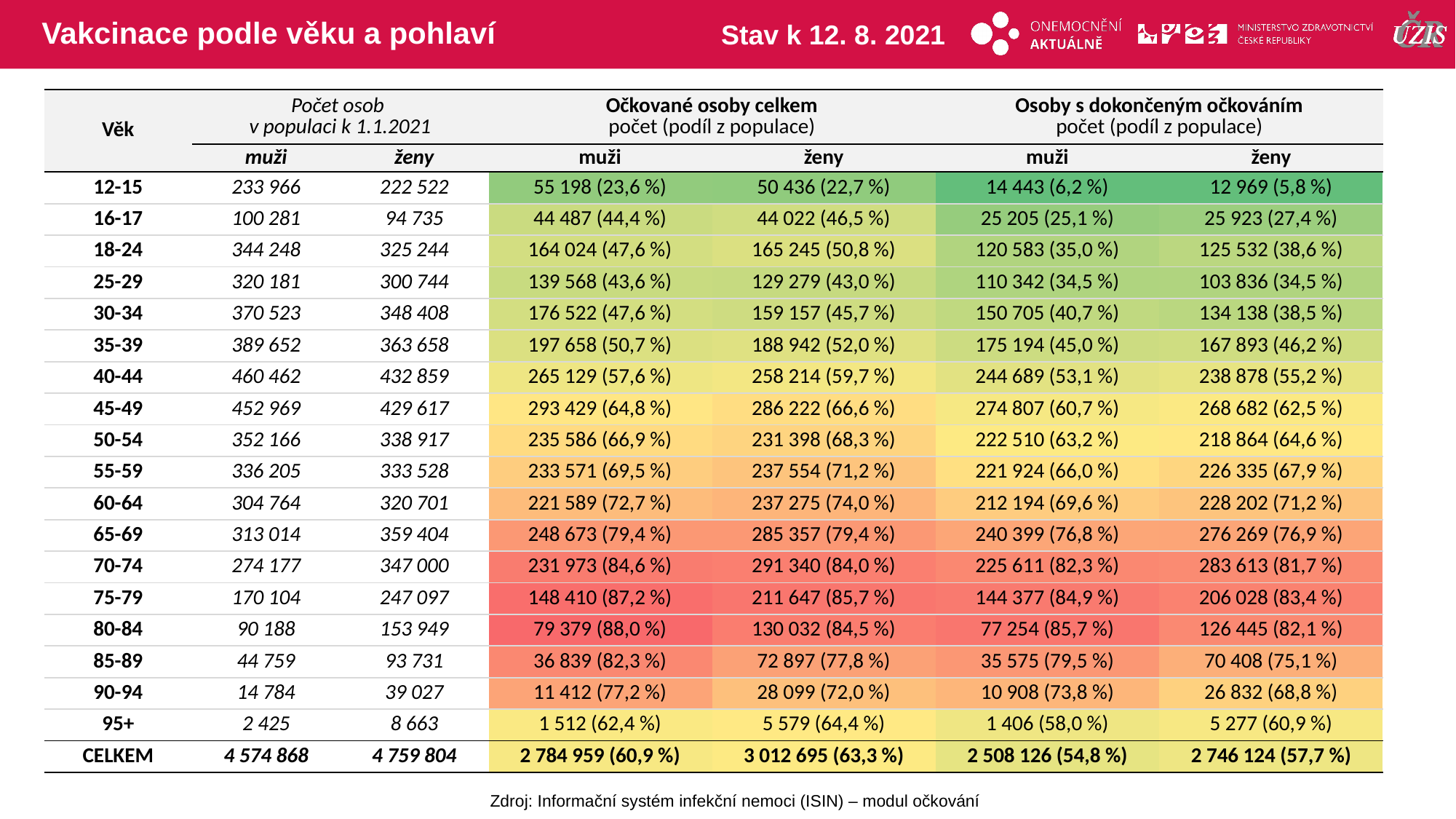

# Vakcinace podle věku a pohlaví
Stav k 12. 8. 2021
| Věk | Počet osob v populaci k 1.1.2021 |  | Očkované osoby celkem počet (podíl z populace) |  | Osoby s dokončeným očkováním počet (podíl z populace) |  |
| --- | --- | --- | --- | --- | --- | --- |
|  | muži | ženy | muži | ženy | muži | ženy |
| 12-15 | 233 966 | 222 522 | 55 198 (23,6 %) | 50 436 (22,7 %) | 14 443 (6,2 %) | 12 969 (5,8 %) |
| 16-17 | 100 281 | 94 735 | 44 487 (44,4 %) | 44 022 (46,5 %) | 25 205 (25,1 %) | 25 923 (27,4 %) |
| 18-24 | 344 248 | 325 244 | 164 024 (47,6 %) | 165 245 (50,8 %) | 120 583 (35,0 %) | 125 532 (38,6 %) |
| 25-29 | 320 181 | 300 744 | 139 568 (43,6 %) | 129 279 (43,0 %) | 110 342 (34,5 %) | 103 836 (34,5 %) |
| 30-34 | 370 523 | 348 408 | 176 522 (47,6 %) | 159 157 (45,7 %) | 150 705 (40,7 %) | 134 138 (38,5 %) |
| 35-39 | 389 652 | 363 658 | 197 658 (50,7 %) | 188 942 (52,0 %) | 175 194 (45,0 %) | 167 893 (46,2 %) |
| 40-44 | 460 462 | 432 859 | 265 129 (57,6 %) | 258 214 (59,7 %) | 244 689 (53,1 %) | 238 878 (55,2 %) |
| 45-49 | 452 969 | 429 617 | 293 429 (64,8 %) | 286 222 (66,6 %) | 274 807 (60,7 %) | 268 682 (62,5 %) |
| 50-54 | 352 166 | 338 917 | 235 586 (66,9 %) | 231 398 (68,3 %) | 222 510 (63,2 %) | 218 864 (64,6 %) |
| 55-59 | 336 205 | 333 528 | 233 571 (69,5 %) | 237 554 (71,2 %) | 221 924 (66,0 %) | 226 335 (67,9 %) |
| 60-64 | 304 764 | 320 701 | 221 589 (72,7 %) | 237 275 (74,0 %) | 212 194 (69,6 %) | 228 202 (71,2 %) |
| 65-69 | 313 014 | 359 404 | 248 673 (79,4 %) | 285 357 (79,4 %) | 240 399 (76,8 %) | 276 269 (76,9 %) |
| 70-74 | 274 177 | 347 000 | 231 973 (84,6 %) | 291 340 (84,0 %) | 225 611 (82,3 %) | 283 613 (81,7 %) |
| 75-79 | 170 104 | 247 097 | 148 410 (87,2 %) | 211 647 (85,7 %) | 144 377 (84,9 %) | 206 028 (83,4 %) |
| 80-84 | 90 188 | 153 949 | 79 379 (88,0 %) | 130 032 (84,5 %) | 77 254 (85,7 %) | 126 445 (82,1 %) |
| 85-89 | 44 759 | 93 731 | 36 839 (82,3 %) | 72 897 (77,8 %) | 35 575 (79,5 %) | 70 408 (75,1 %) |
| 90-94 | 14 784 | 39 027 | 11 412 (77,2 %) | 28 099 (72,0 %) | 10 908 (73,8 %) | 26 832 (68,8 %) |
| 95+ | 2 425 | 8 663 | 1 512 (62,4 %) | 5 579 (64,4 %) | 1 406 (58,0 %) | 5 277 (60,9 %) |
| CELKEM | 4 574 868 | 4 759 804 | 2 784 959 (60,9 %) | 3 012 695 (63,3 %) | 2 508 126 (54,8 %) | 2 746 124 (57,7 %) |
|  |  |  |  |
| --- | --- | --- | --- |
|  |  |  |  |
|  |  |  |  |
|  |  |  |  |
|  |  |  |  |
|  |  |  |  |
|  |  |  |  |
|  |  |  |  |
|  |  |  |  |
|  |  |  |  |
|  |  |  |  |
|  |  |  |  |
|  |  |  |  |
|  |  |  |  |
|  |  |  |  |
|  |  |  |  |
|  |  |  |  |
|  |  |  |  |
|  |  |  |  |
Zdroj: Informační systém infekční nemoci (ISIN) – modul očkování